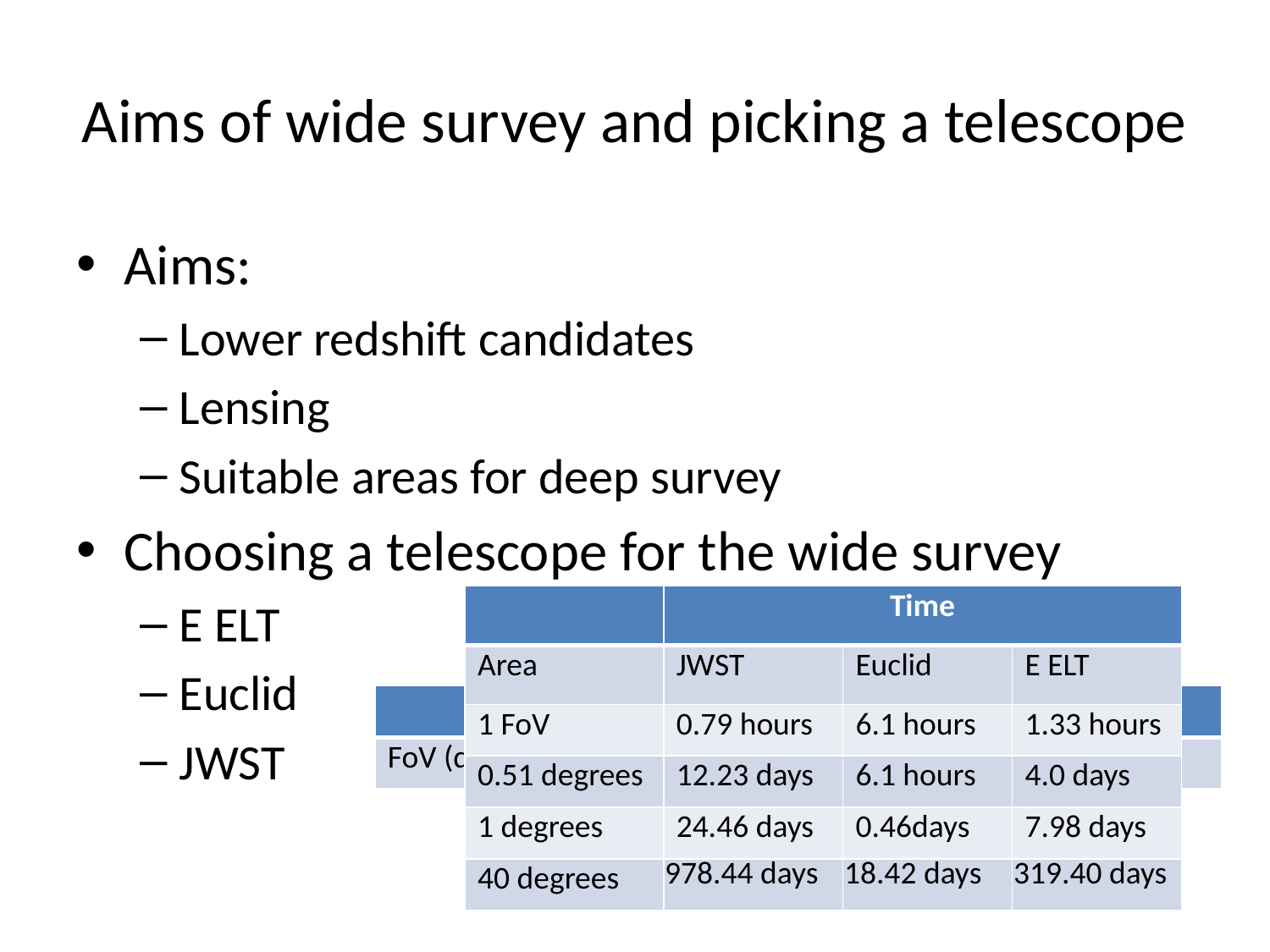

# Aims of wide survey and picking a telescope
Aims:
Lower redshift candidates
Lensing
Suitable areas for deep survey
Choosing a telescope for the wide survey
E ELT
Euclid
JWST

|  | Time |  |  |
| --- | --- | --- | --- |
| Area | JWST | Euclid | E ELT |
| 1 FoV | 0.79 hours | 6.1 hours | 1.33 hours |
| 0.51 degrees | 12.23 days | 6.1 hours | 4.0 days |
| 1 degrees | 24.46 days | 0.46days | 7.98 days |
| 40 degrees | 978.44 days | 18.42 days | 319.40 days |
|  | JWST | Euclid | E ELT |
| --- | --- | --- | --- |
| FoV (degrees) | 0.00134 | 0.551 | 0.00694 |